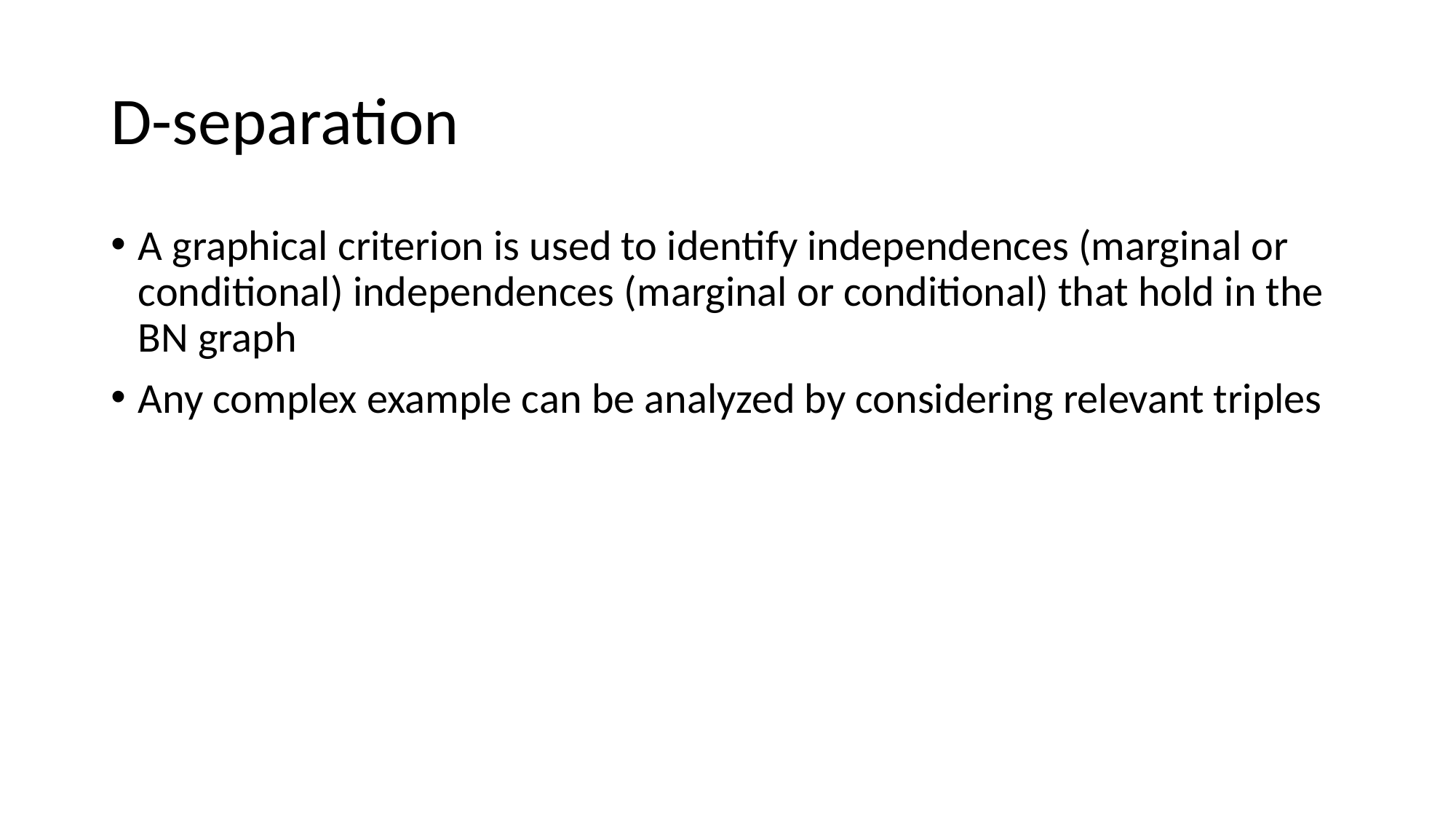

# D-separation
A graphical criterion is used to identify independences (marginal or conditional) independences (marginal or conditional) that hold in the BN graph
Any complex example can be analyzed by considering relevant triples